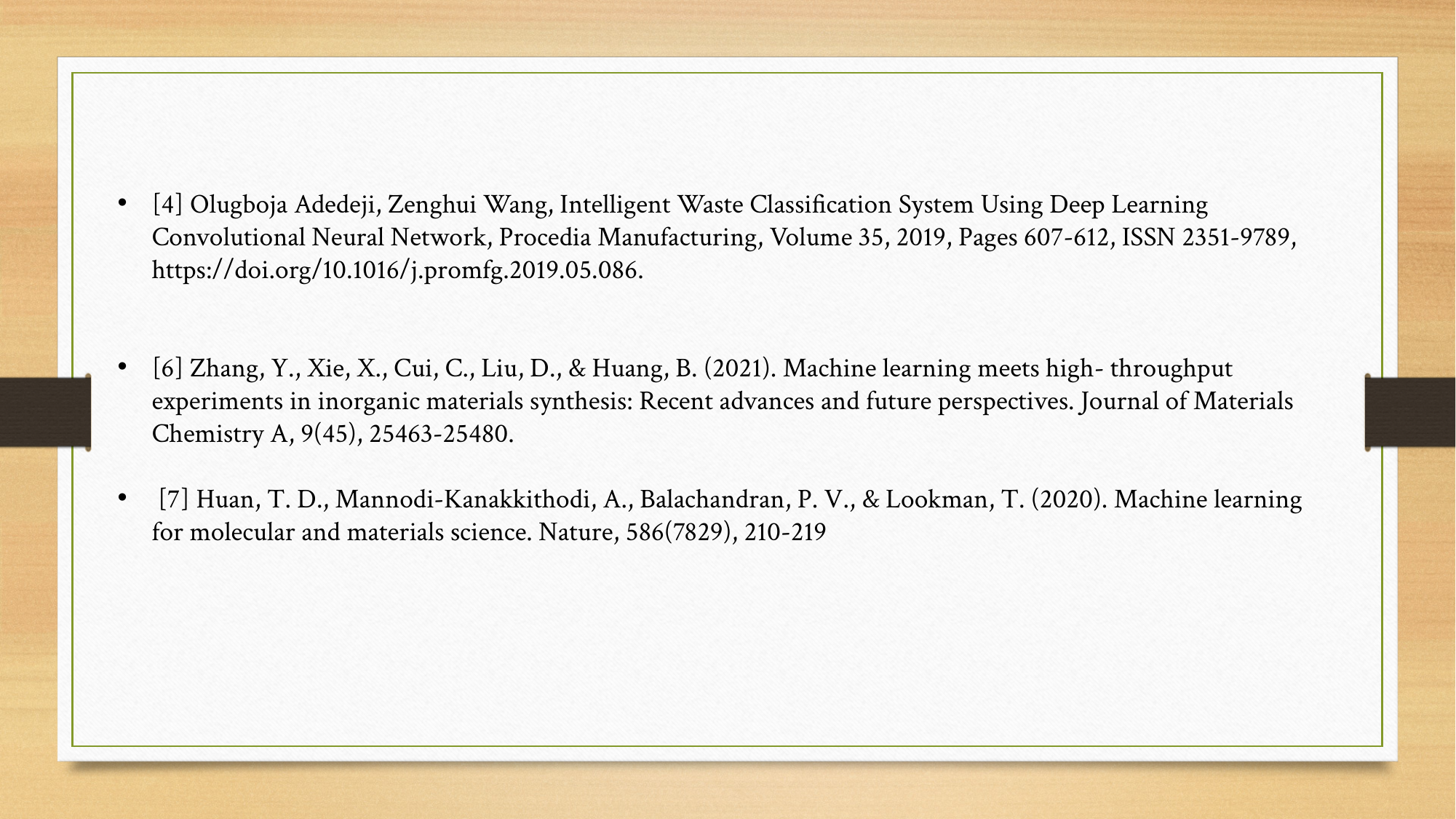

[4] Olugboja Adedeji, Zenghui Wang, Intelligent Waste Classification System Using Deep Learning Convolutional Neural Network, Procedia Manufacturing, Volume 35, 2019, Pages 607-612, ISSN 2351-9789, https://doi.org/10.1016/j.promfg.2019.05.086.

[6] Zhang, Y., Xie, X., Cui, C., Liu, D., & Huang, B. (2021). Machine learning meets high- throughput experiments in inorganic materials synthesis: Recent advances and future perspectives. Journal of Materials Chemistry A, 9(45), 25463-25480.

 [7] Huan, T. D., Mannodi-Kanakkithodi, A., Balachandran, P. V., & Lookman, T. (2020). Machine learning for molecular and materials science. Nature, 586(7829), 210-219